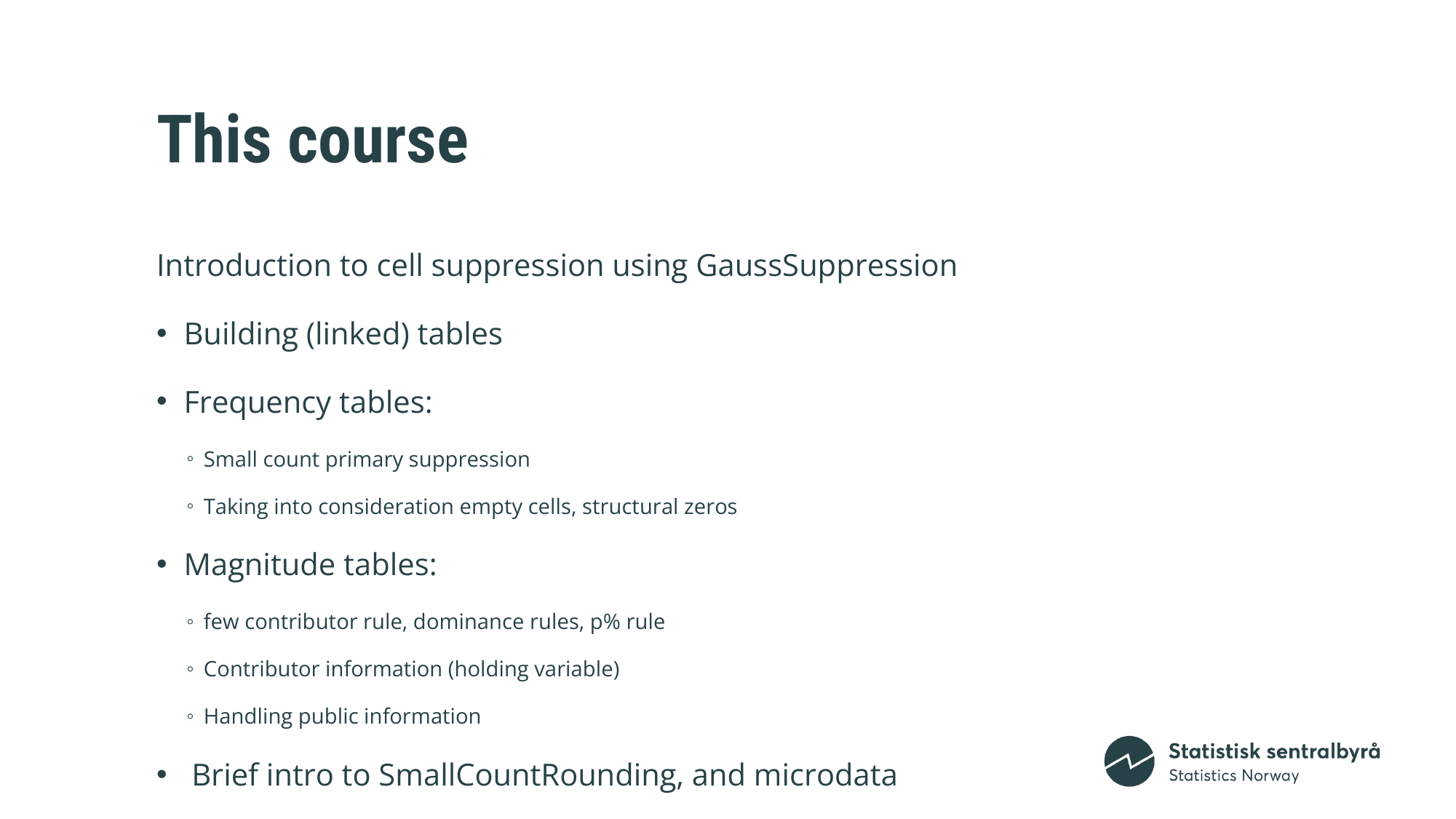

# This course
Introduction to cell suppression using GaussSuppression
Building (linked) tables
Frequency tables:
Small count primary suppression
Taking into consideration empty cells, structural zeros
Magnitude tables:
few contributor rule, dominance rules, p% rule
Contributor information (holding variable)
Handling public information
 Brief intro to SmallCountRounding, and microdata